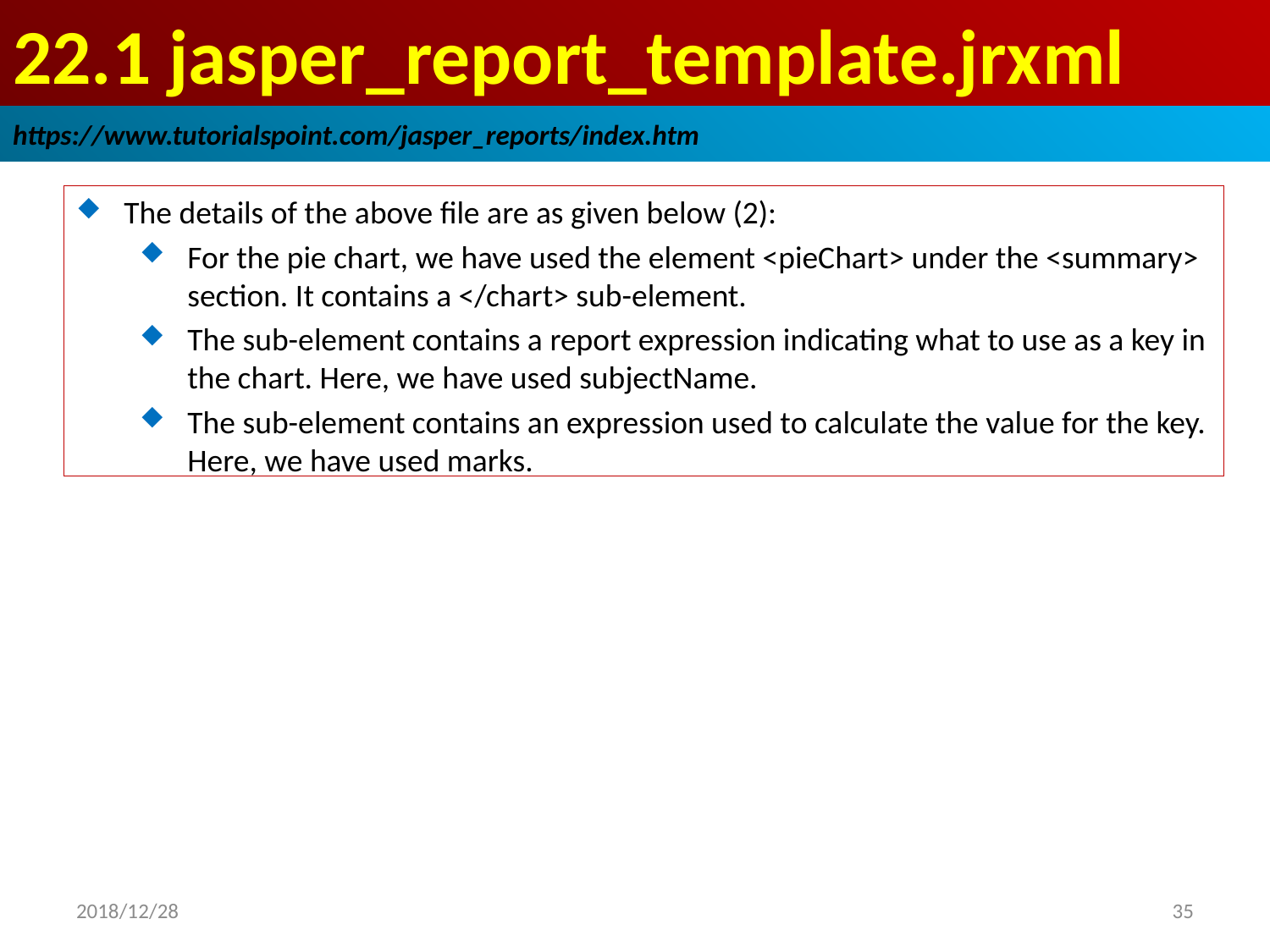

# 22.1 jasper_report_template.jrxml
https://www.tutorialspoint.com/jasper_reports/index.htm
The details of the above file are as given below (2):
For the pie chart, we have used the element <pieChart> under the <summary> section. It contains a </chart> sub-element.
The sub-element contains a report expression indicating what to use as a key in the chart. Here, we have used subjectName.
The sub-element contains an expression used to calculate the value for the key. Here, we have used marks.
2018/12/28
35